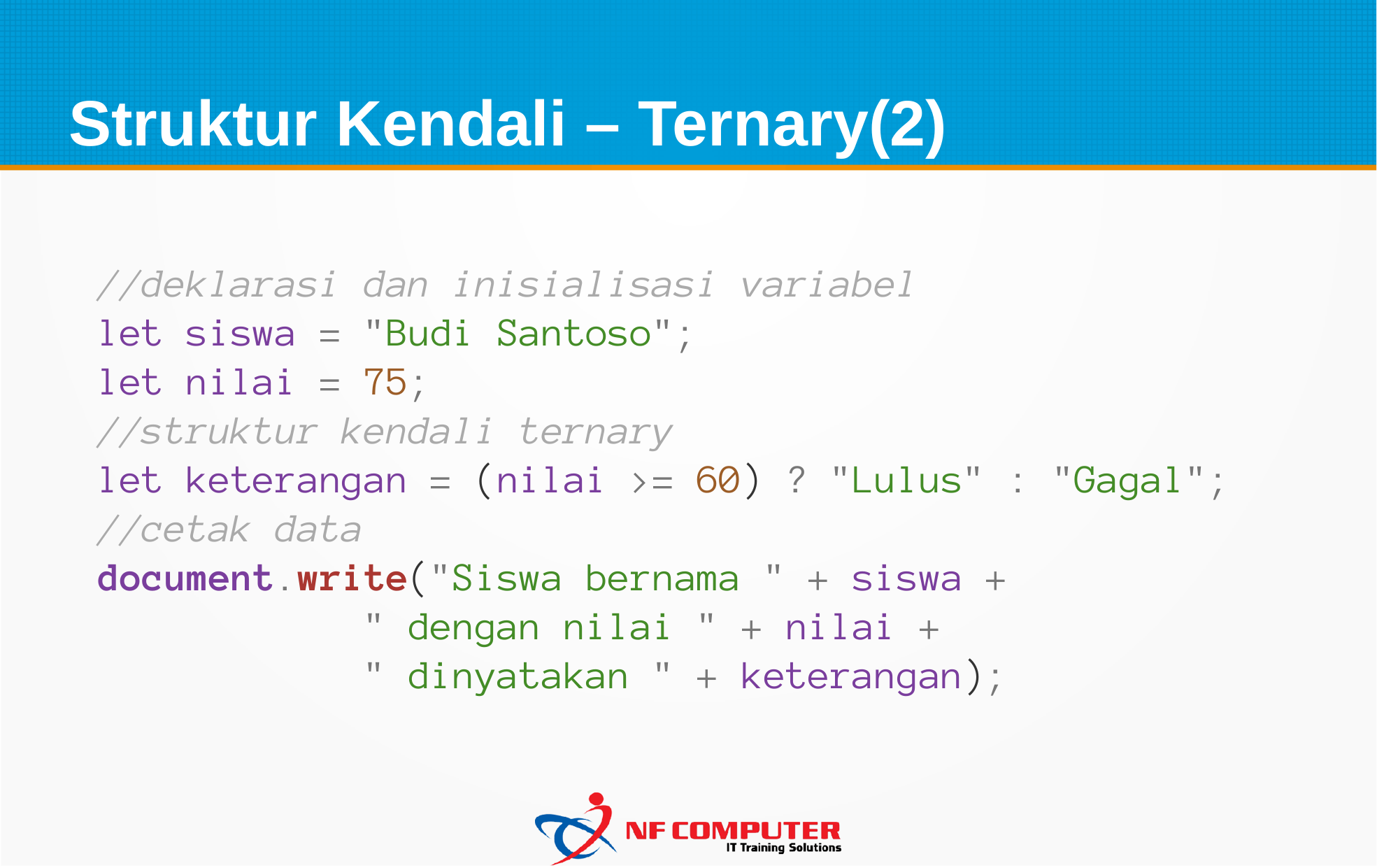

Struktur Kendali – Ternary(2)
//deklarasi dan inisialisasi variabel
let siswa = "Budi Santoso";
let nilai = 75;
//struktur kendali ternary
let keterangan = (nilai >= 60) ? "Lulus" : "Gagal";
//cetak data
document.write("Siswa bernama " + siswa +
            " dengan nilai " + nilai +
            " dinyatakan " + keterangan);